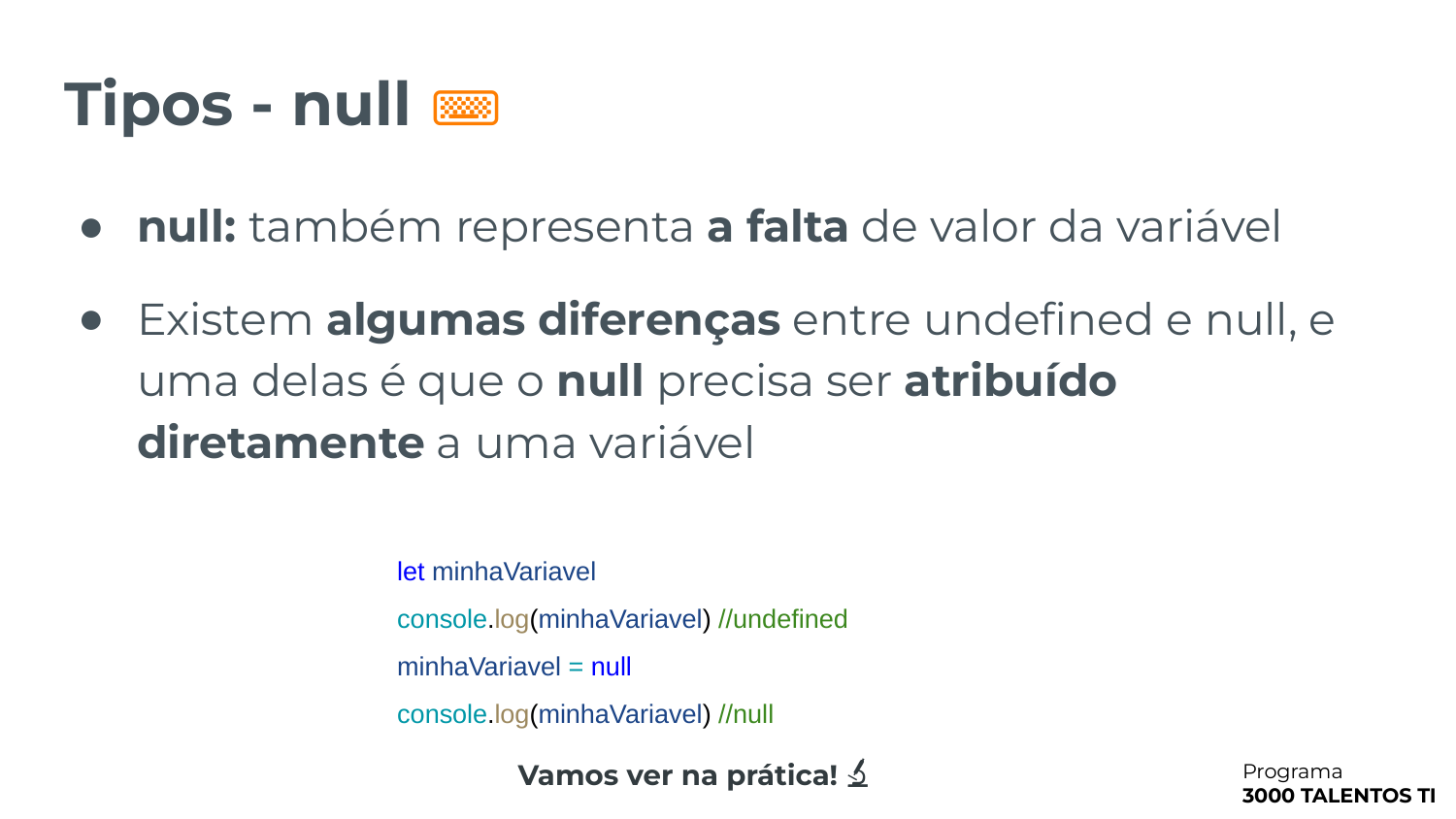

# Tipos - null ⌨️
null: também representa a falta de valor da variável
Existem algumas diferenças entre undefined e null, e uma delas é que o null precisa ser atribuído diretamente a uma variável

let minhaVariavel
console.log(minhaVariavel) //undefined
minhaVariavel = null
console.log(minhaVariavel) //null
Vamos ver na prática! 🔬